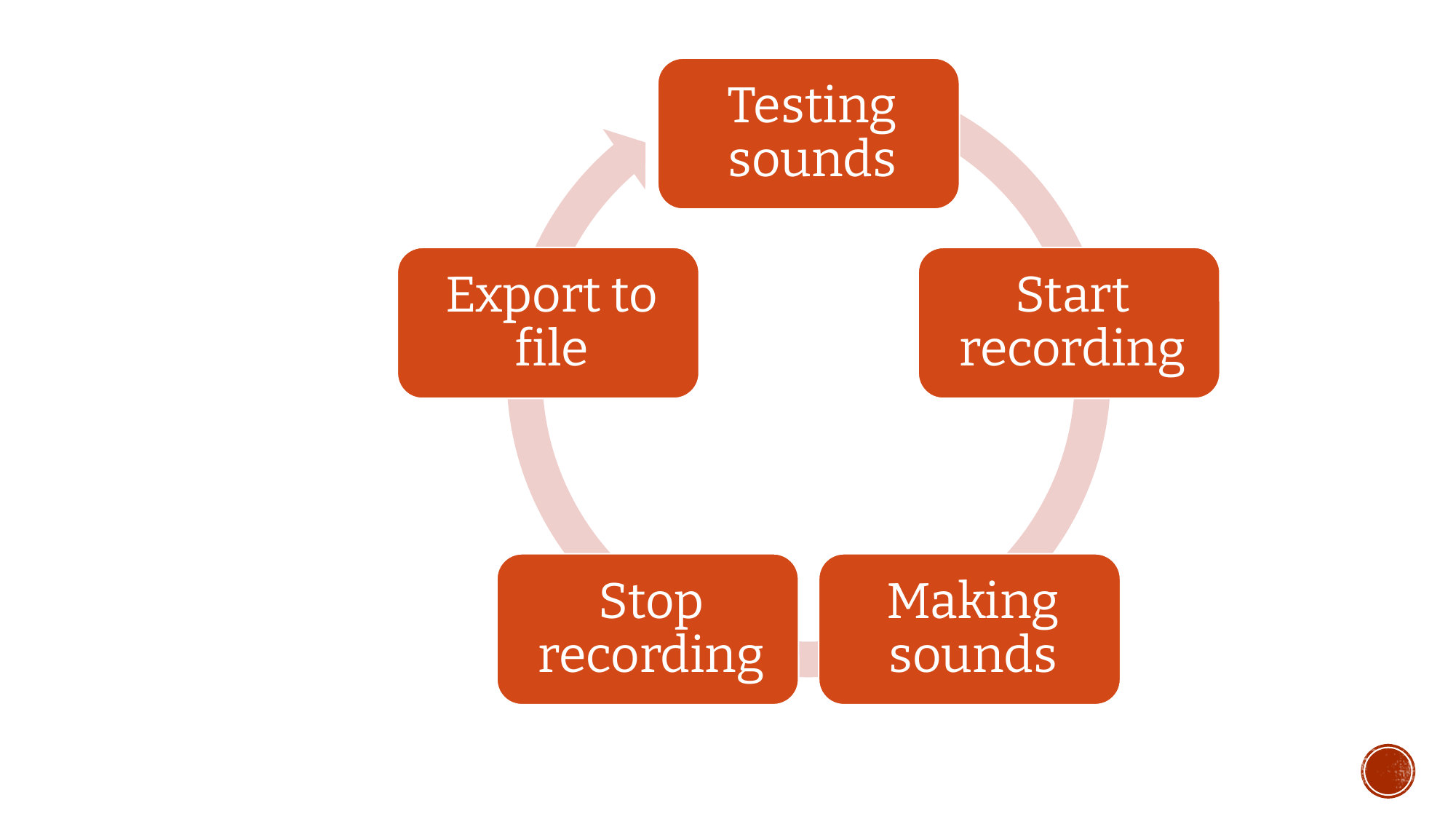

Testing sounds
Start recording
Making sounds
Stop recording
Export to file